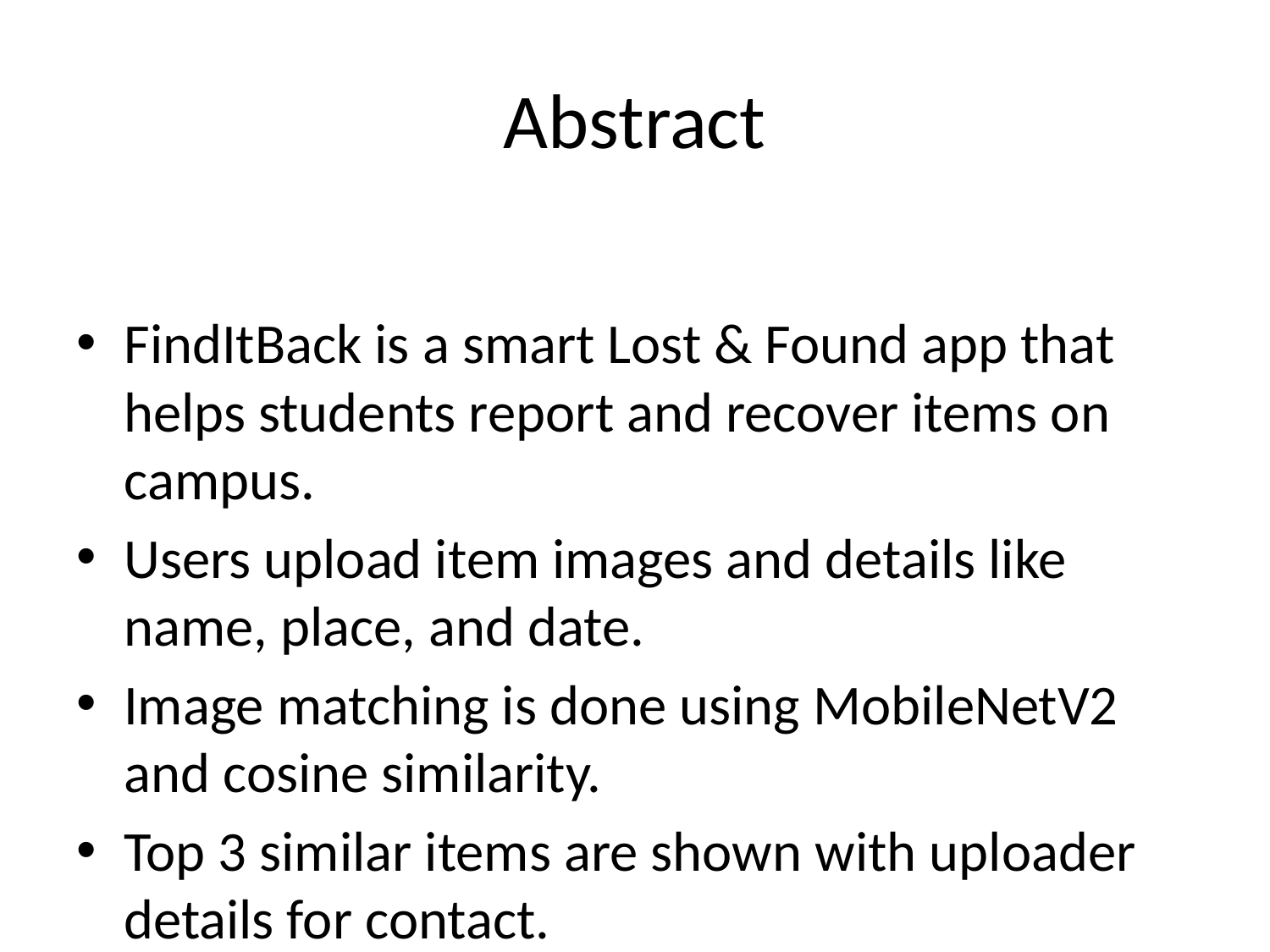

# Abstract

FindItBack is a smart Lost & Found app that helps students report and recover items on campus.
Users upload item images and details like name, place, and date.
Image matching is done using MobileNetV2 and cosine similarity.
Top 3 similar items are shown with uploader details for contact.
A simple UI via Streamlit allows search, upload, and gallery view.